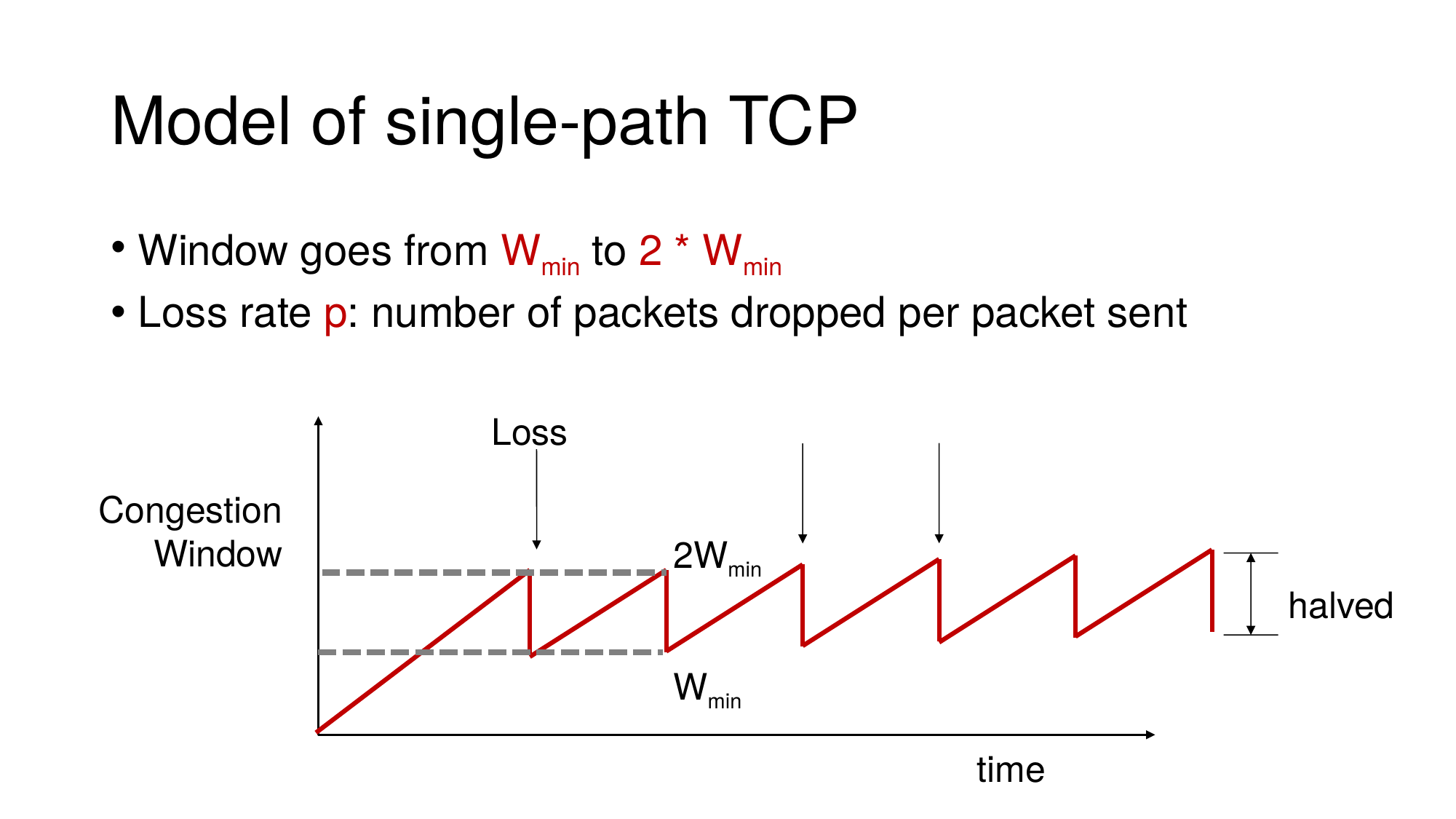

# Model of single-path TCP
Window goes from Wmin to 2 * Wmin
Loss rate p: number of packets dropped per packet sent
Loss

Congestion
Window
2Wmin

halved

Wmin
time